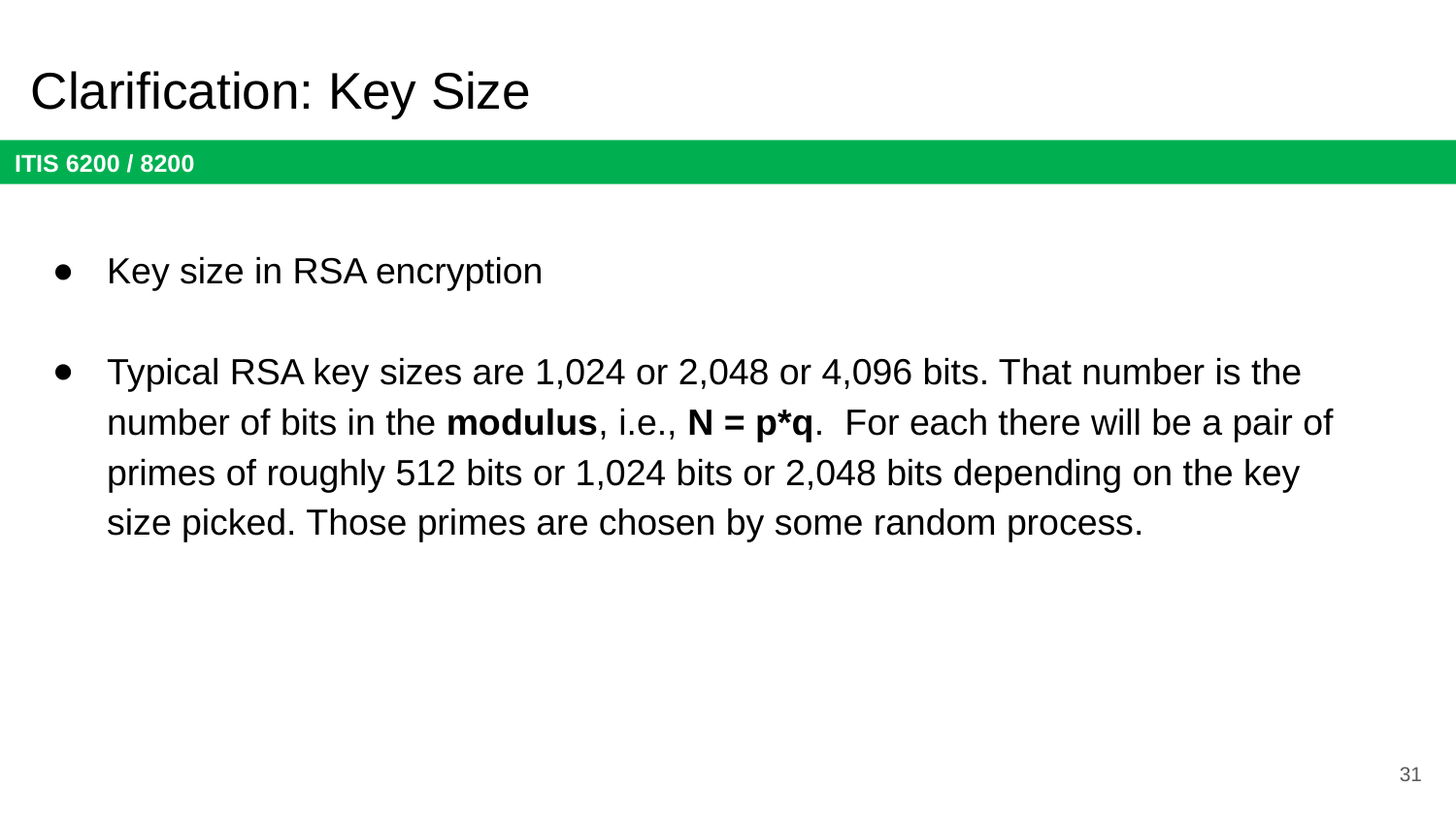

# Clarification: Key Size
Key size in RSA encryption

Typical RSA key sizes are 1,024 or 2,048 or 4,096 bits. That number is the number of bits in the modulus, i.e., N = p*q.  For each there will be a pair of primes of roughly 512 bits or 1,024 bits or 2,048 bits depending on the key size picked. Those primes are chosen by some random process.

31